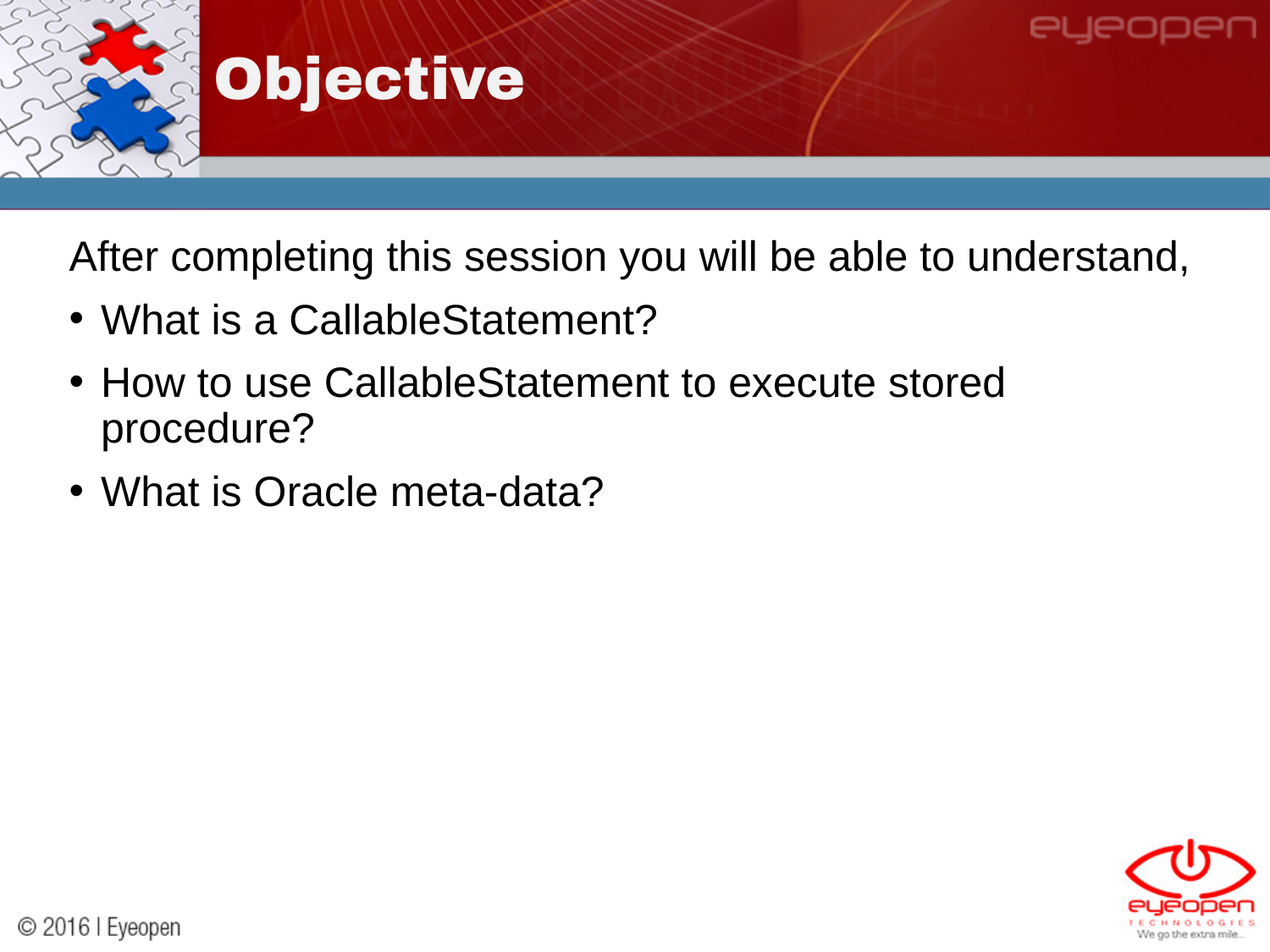

# Objective
After completing this session you will be able to understand,
What is a CallableStatement?
How to use CallableStatement to execute stored procedure?
What is Oracle meta-data?